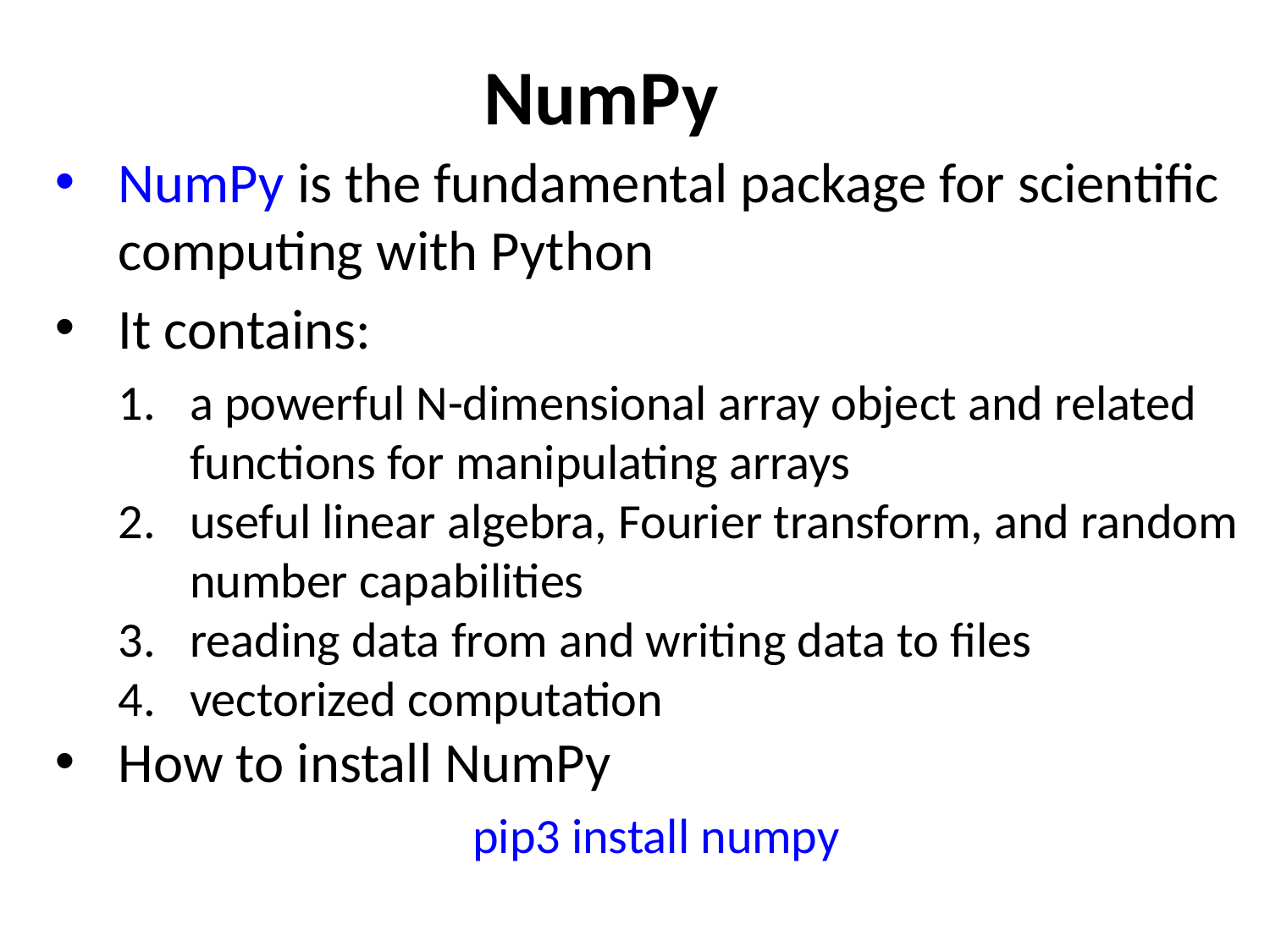

# NumPy
NumPy is the fundamental package for scientific computing with Python
It contains:
a powerful N-dimensional array object and related functions for manipulating arrays
useful linear algebra, Fourier transform, and random number capabilities
reading data from and writing data to files
vectorized computation
How to install NumPy
pip3 install numpy